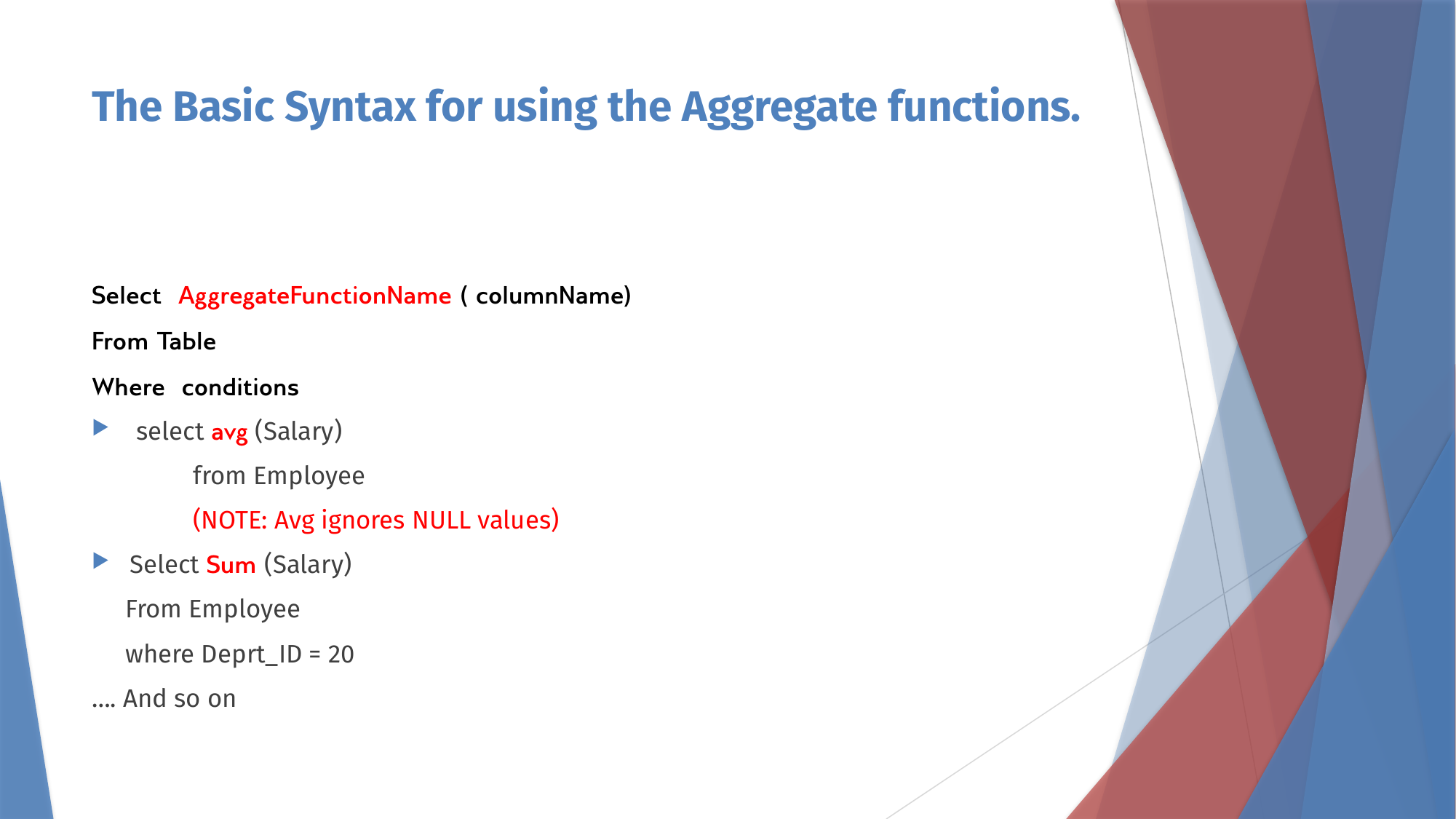

# The Basic Syntax for using the Aggregate functions.
Select  AggregateFunctionName ( columnName)
From Table
Where  conditions
 select avg (Salary)
	from Employee
					(NOTE: Avg ignores NULL values)
Select Sum (Salary)
     From Employee
     where Deprt_ID = 20
…. And so on